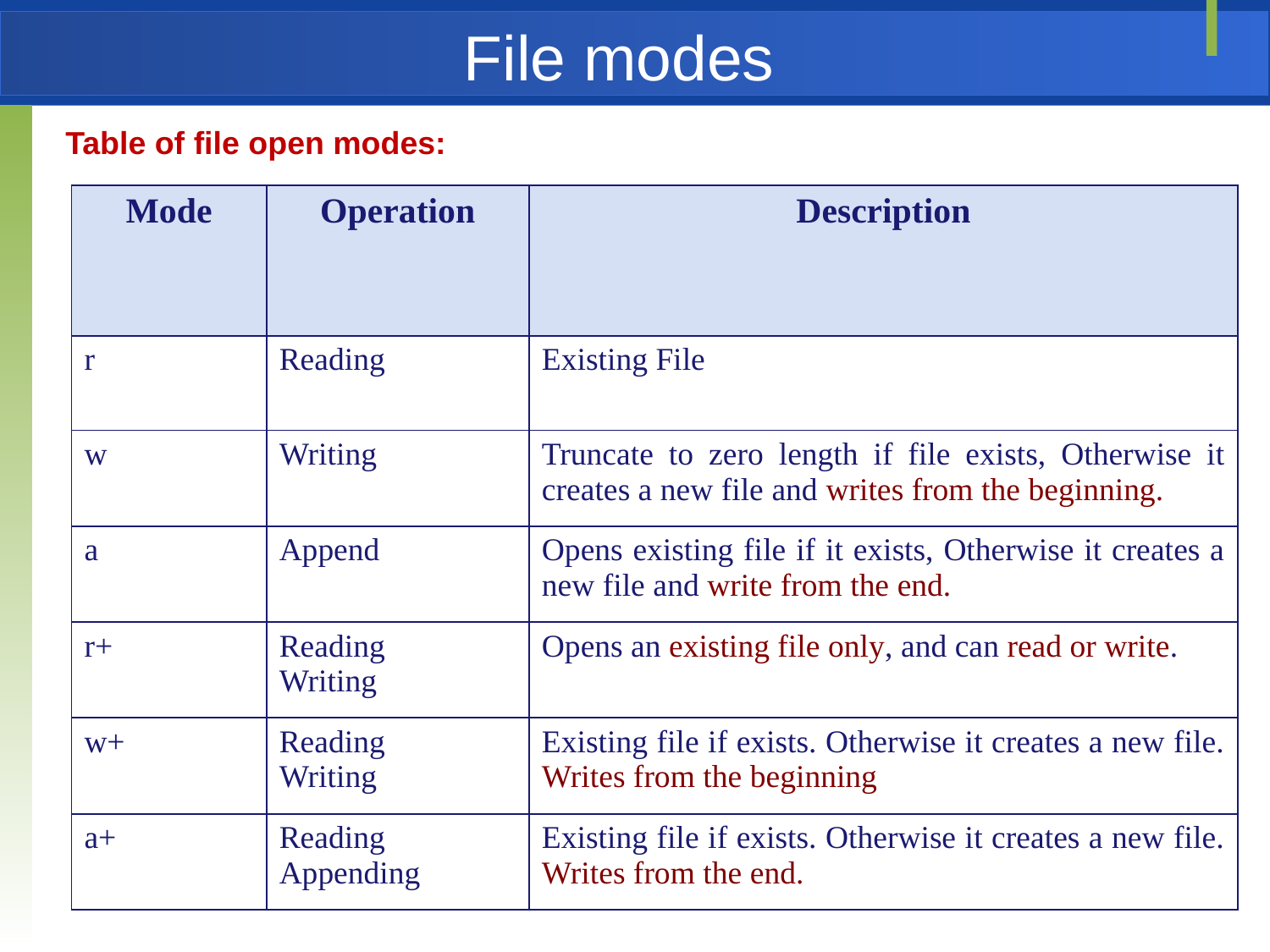

# File modes
Table of file open modes:
| Mode | Operation | Description |
| --- | --- | --- |
| r | Reading | Existing File |
| w | Writing | Truncate to zero length if file exists, Otherwise it creates a new file and writes from the beginning. |
| a | Append | Opens existing file if it exists, Otherwise it creates a new file and write from the end. |
| r+ | Reading Writing | Opens an existing file only, and can read or write. |
| w+ | Reading Writing | Existing file if exists. Otherwise it creates a new file. Writes from the beginning |
| a+ | Reading Appending | Existing file if exists. Otherwise it creates a new file. Writes from the end. |